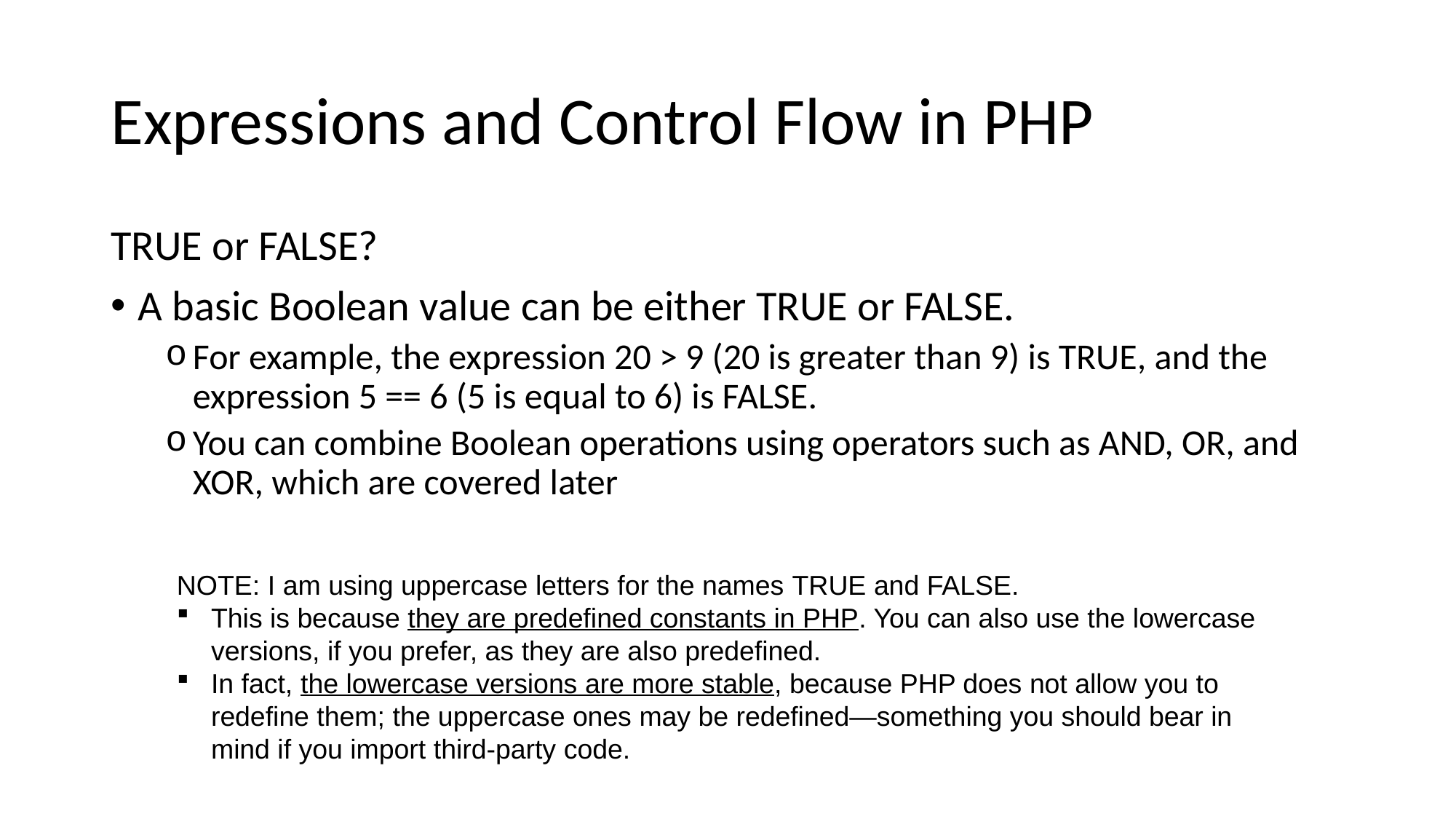

# Expressions and Control Flow in PHP
TRUE or FALSE?
A basic Boolean value can be either TRUE or FALSE.
For example, the expression 20 > 9 (20 is greater than 9) is TRUE, and the expression 5 == 6 (5 is equal to 6) is FALSE.
You can combine Boolean operations using operators such as AND, OR, and XOR, which are covered later

NOTE: I am using uppercase letters for the names TRUE and FALSE.
This is because they are predefined constants in PHP. You can also use the lowercase versions, if you prefer, as they are also predefined.
In fact, the lowercase versions are more stable, because PHP does not allow you to redefine them; the uppercase ones may be redefined—something you should bear in mind if you import third-party code.